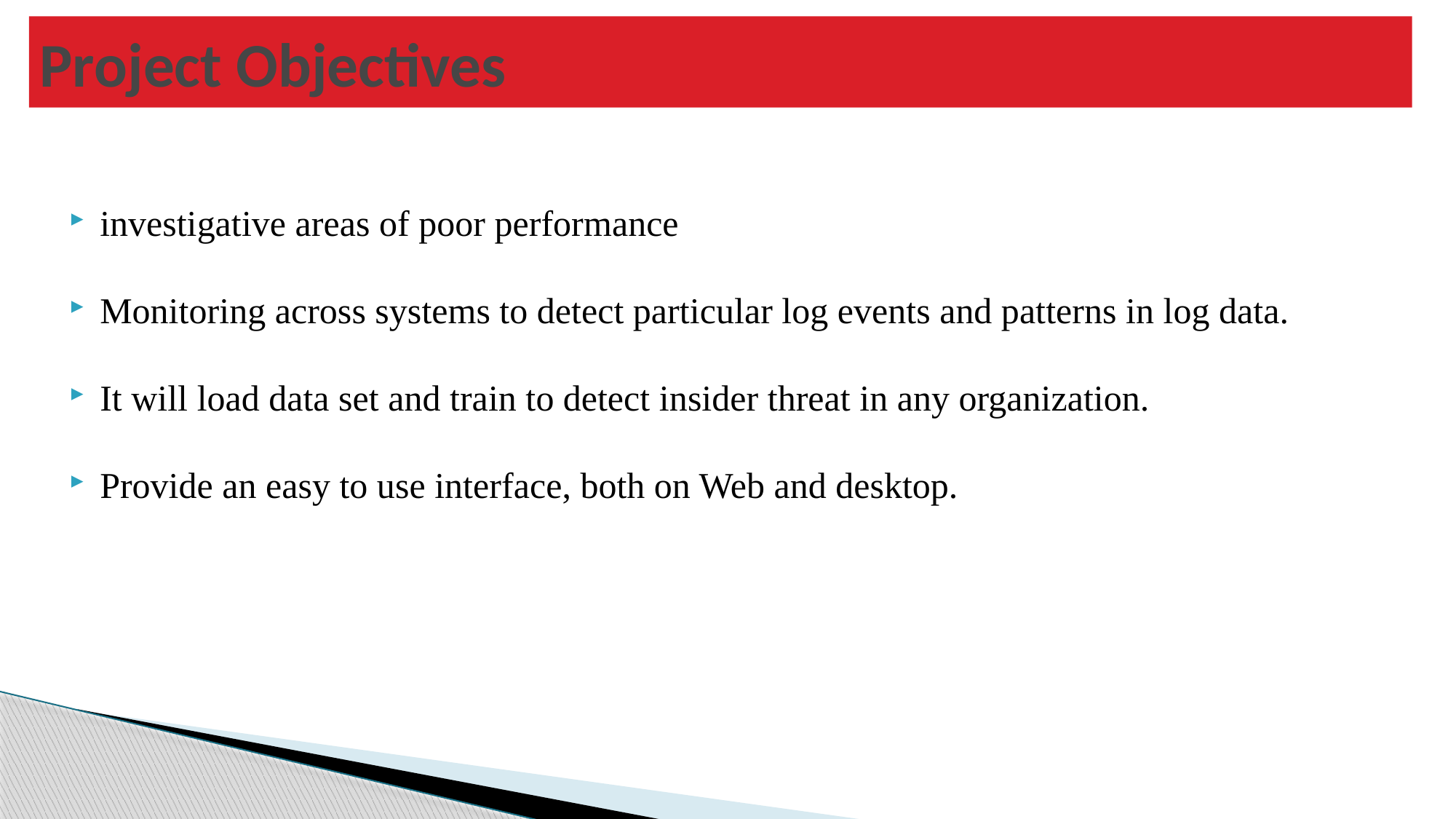

# Project Objectives

investigative areas of poor performance
Monitoring across systems to detect particular log events and patterns in log data.
It will load data set and train to detect insider threat in any organization.
Provide an easy to use interface, both on Web and desktop.